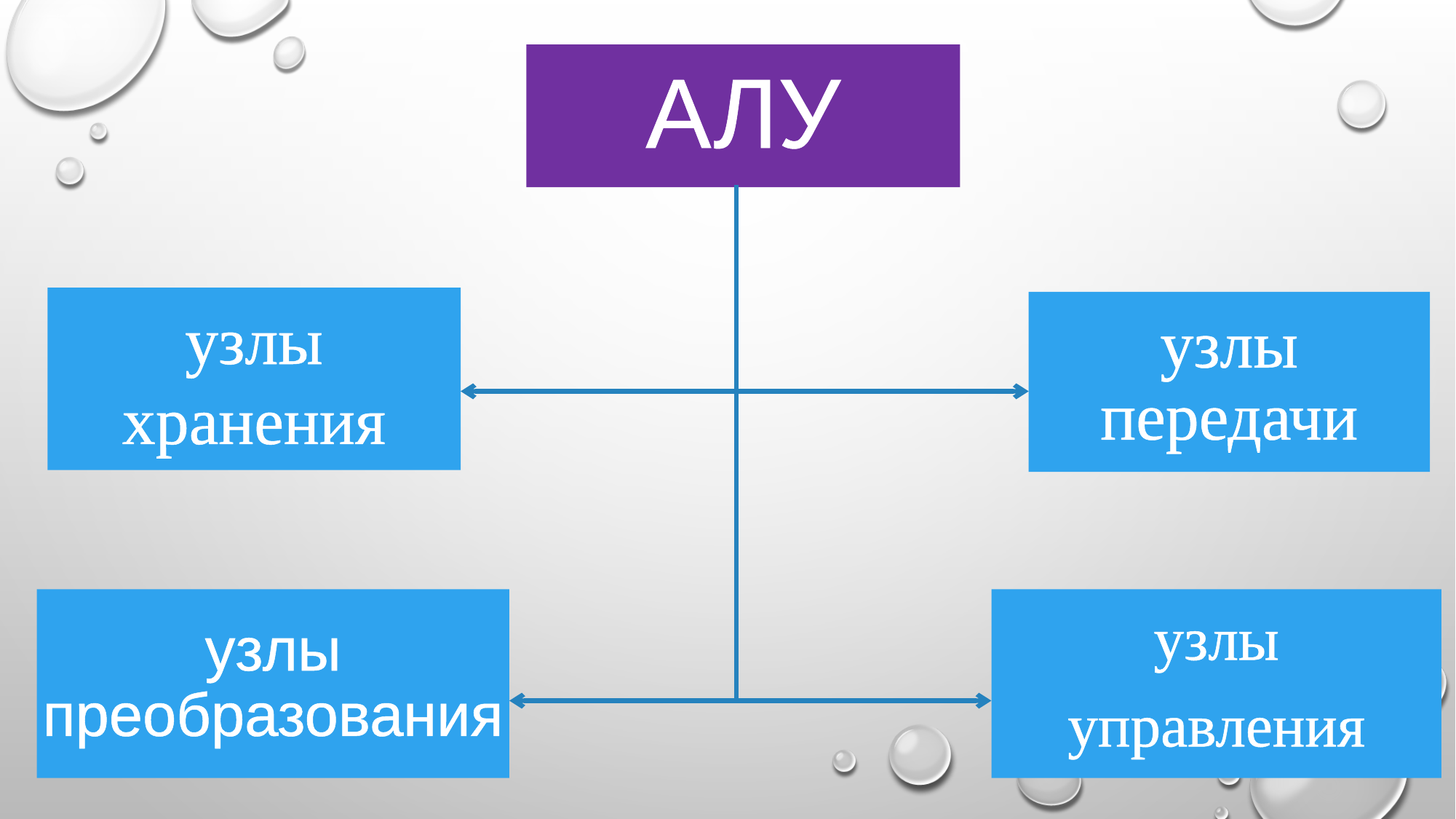

АЛУ

узлы передачи
узлы
управления
узлы преобразования
узлы хранения